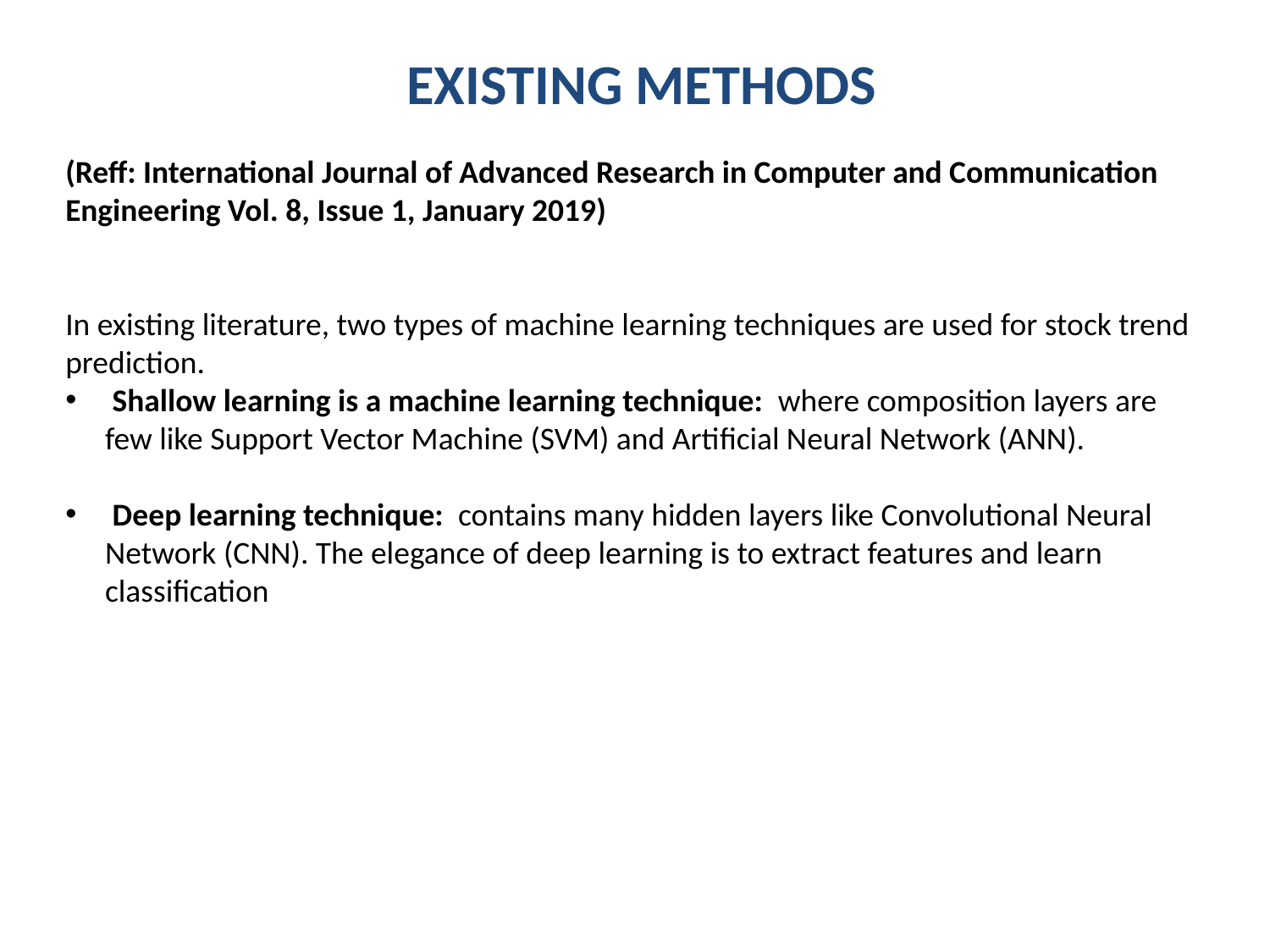

EXISTING METHODS
(Reff: International Journal of Advanced Research in Computer and Communication Engineering Vol. 8, Issue 1, January 2019)

In existing literature, two types of machine learning techniques are used for stock trend prediction.
 Shallow learning is a machine learning technique:  where composition layers are few like Support Vector Machine (SVM) and Artiﬁcial Neural Network (ANN).

 Deep learning technique:  contains many hidden layers like Convolutional Neural Network (CNN). The elegance of deep learning is to extract features and learn classiﬁcation